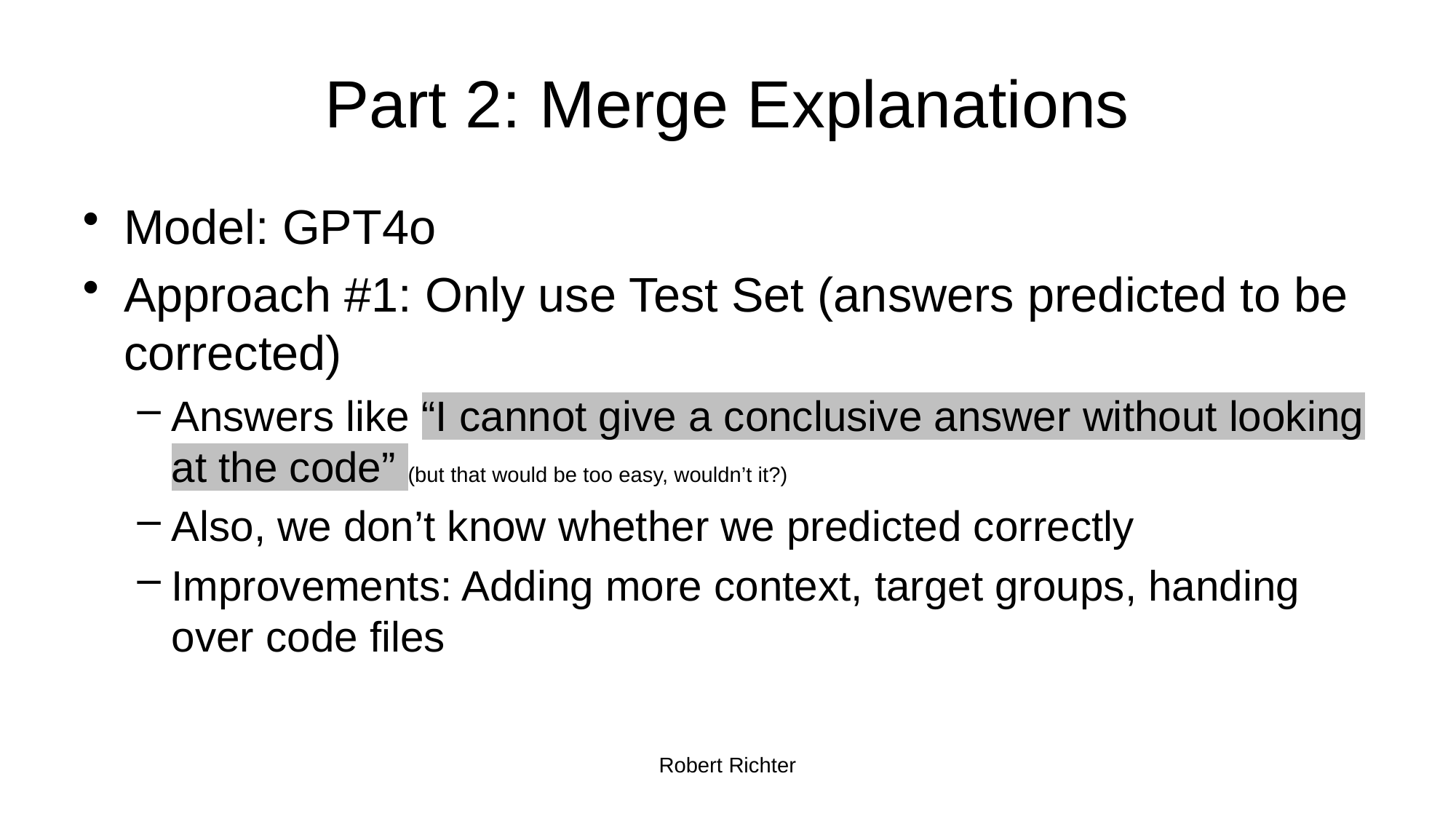

# Part 2: Merge Explanations
Model: GPT4o
Approach #1: Only use Test Set (answers predicted to be corrected)
Answers like “I cannot give a conclusive answer without looking at the code” (but that would be too easy, wouldn’t it?)
Also, we don’t know whether we predicted correctly
Improvements: Adding more context, target groups, handing over code files

Robert Richter
10